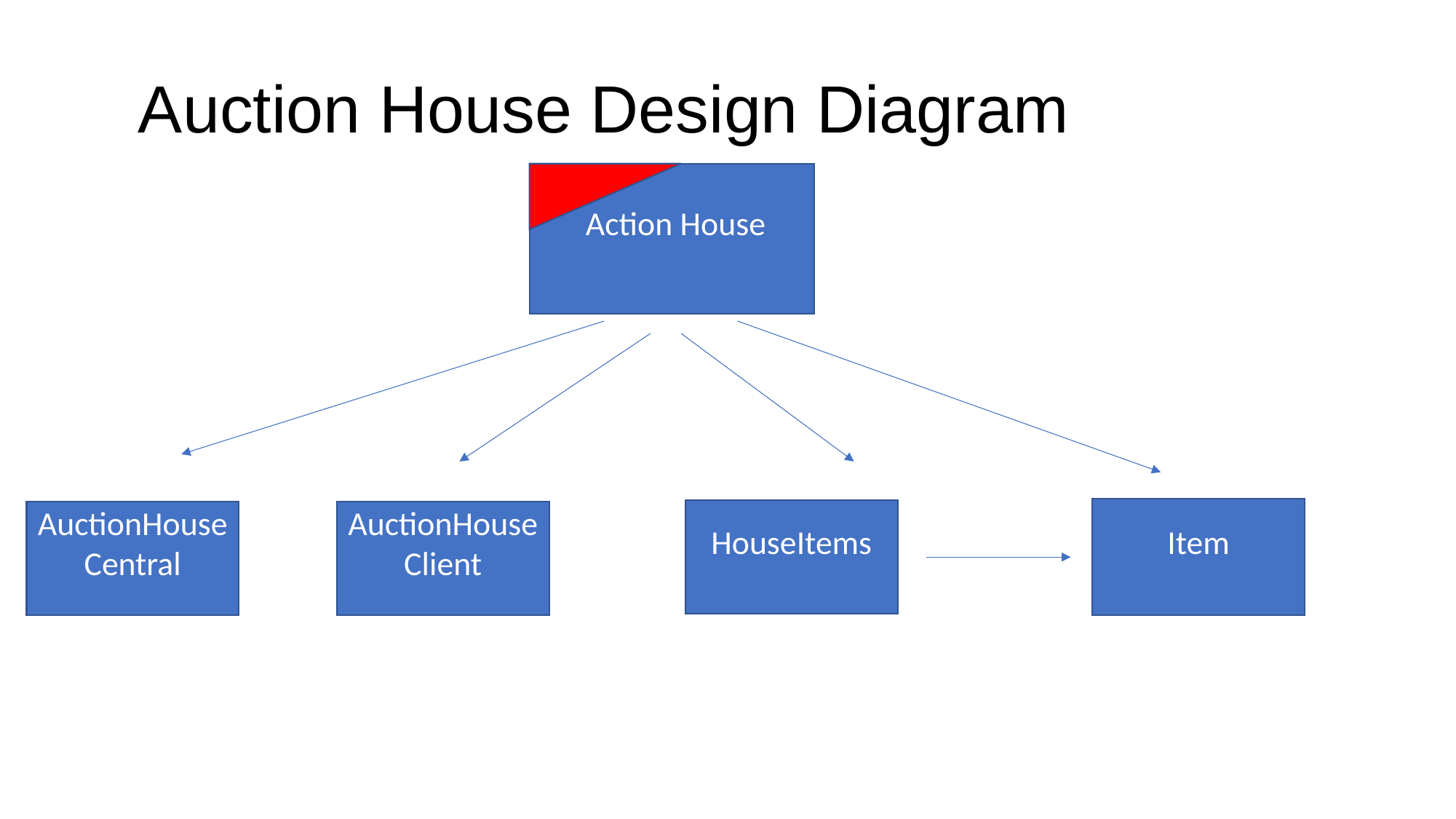

Auction House Design Diagram

 Action House

Item

HouseItems

AuctionHouseCentral

AuctionHouseClient